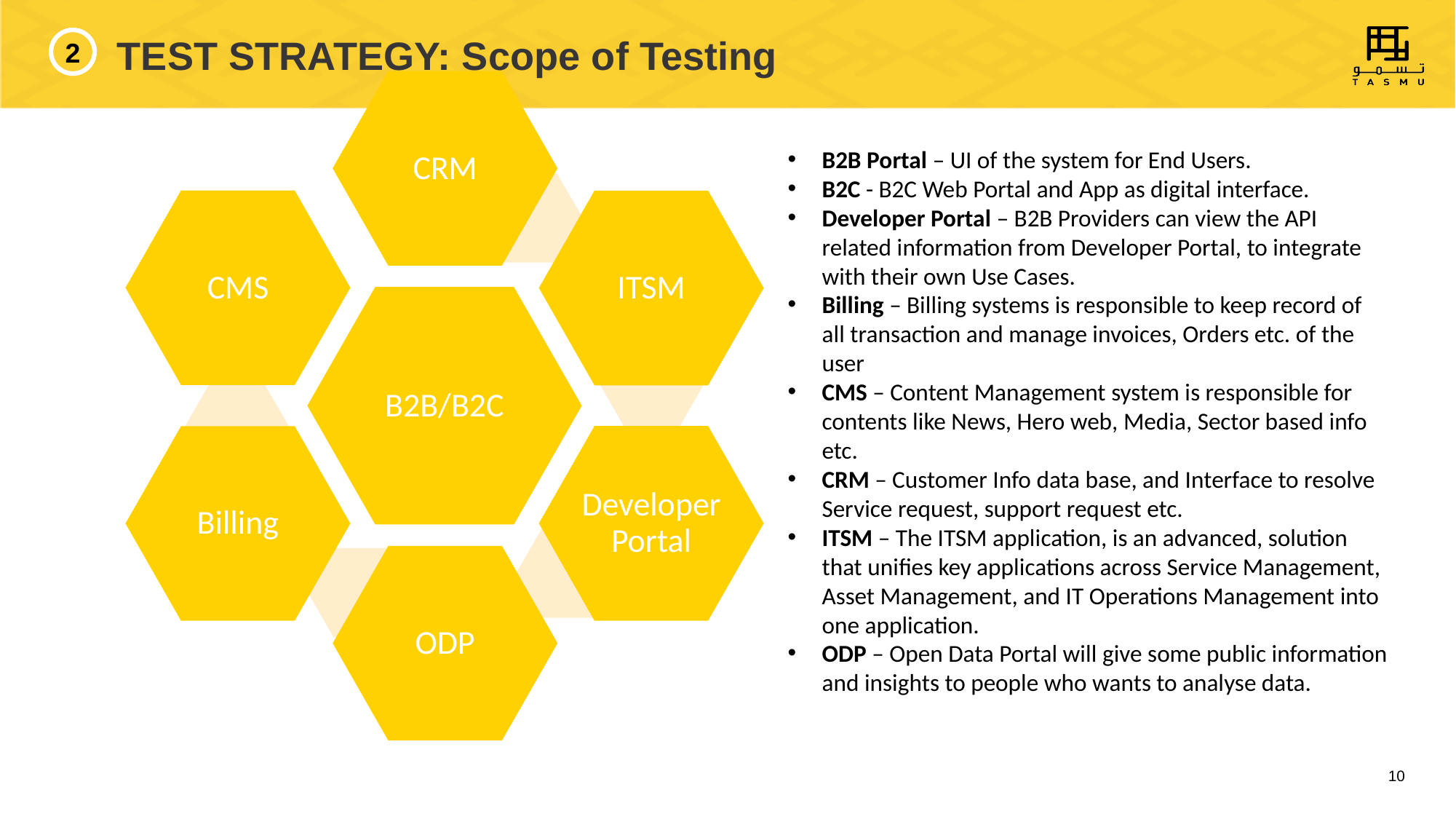

# TEST STRATEGY: Scope of Testing
2
B2B/B2C
CRM
ITSM
Developer Portal
ODP
Billing
CMS
B2B Portal – UI of the system for End Users.
B2C - B2C Web Portal and App as digital interface.
Developer Portal – B2B Providers can view the API related information from Developer Portal, to integrate with their own Use Cases.
Billing – Billing systems is responsible to keep record of all transaction and manage invoices, Orders etc. of the user
CMS – Content Management system is responsible for contents like News, Hero web, Media, Sector based info etc.
CRM – Customer Info data base, and Interface to resolve Service request, support request etc.
ITSM – The ITSM application, is an advanced, solution that unifies key applications across Service Management, Asset Management, and IT Operations Management into one application.
ODP – Open Data Portal will give some public information and insights to people who wants to analyse data.